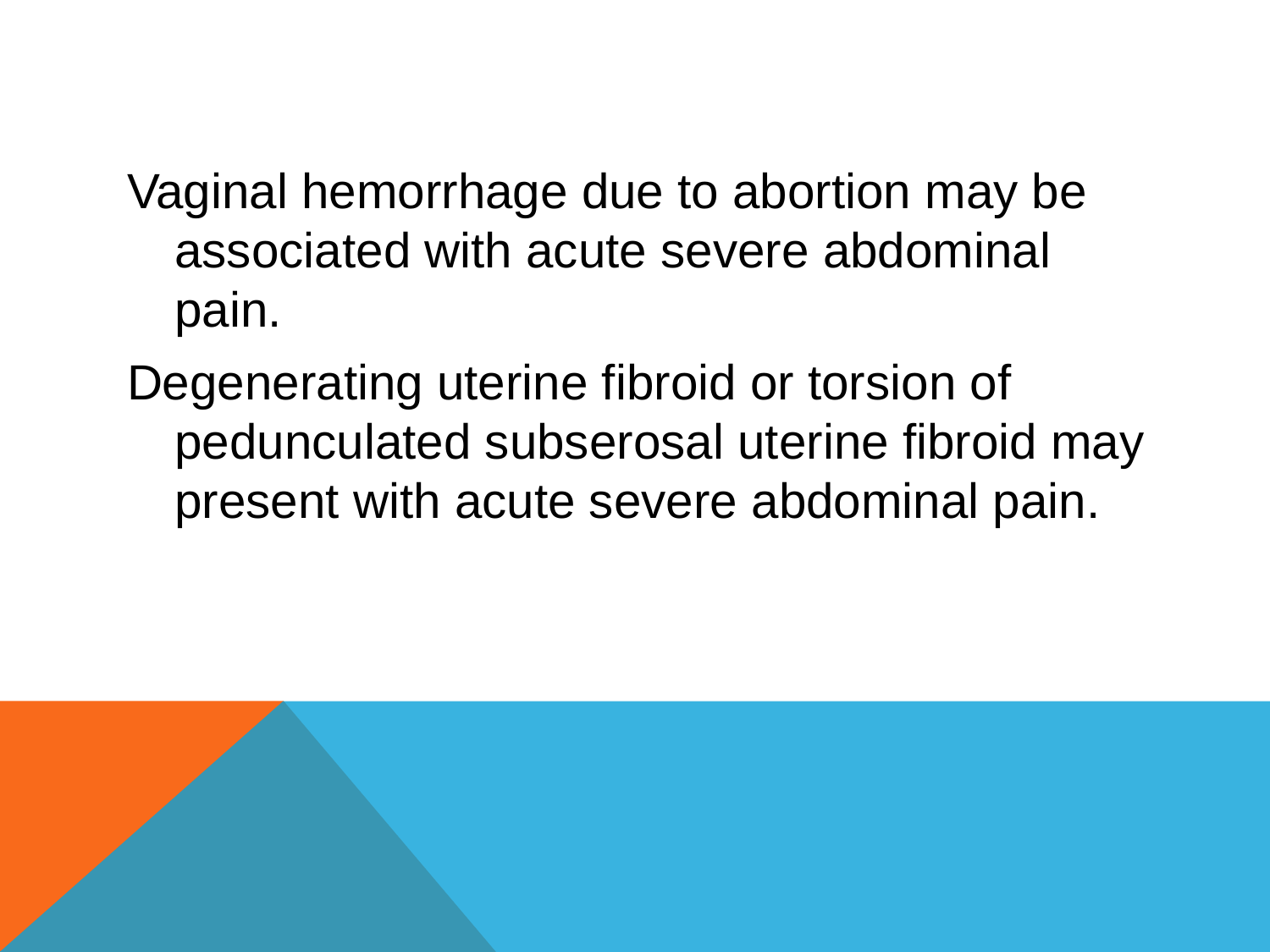

Vaginal hemorrhage due to abortion may be associated with acute severe abdominal pain.
Degenerating uterine fibroid or torsion of pedunculated subserosal uterine fibroid may present with acute severe abdominal pain.